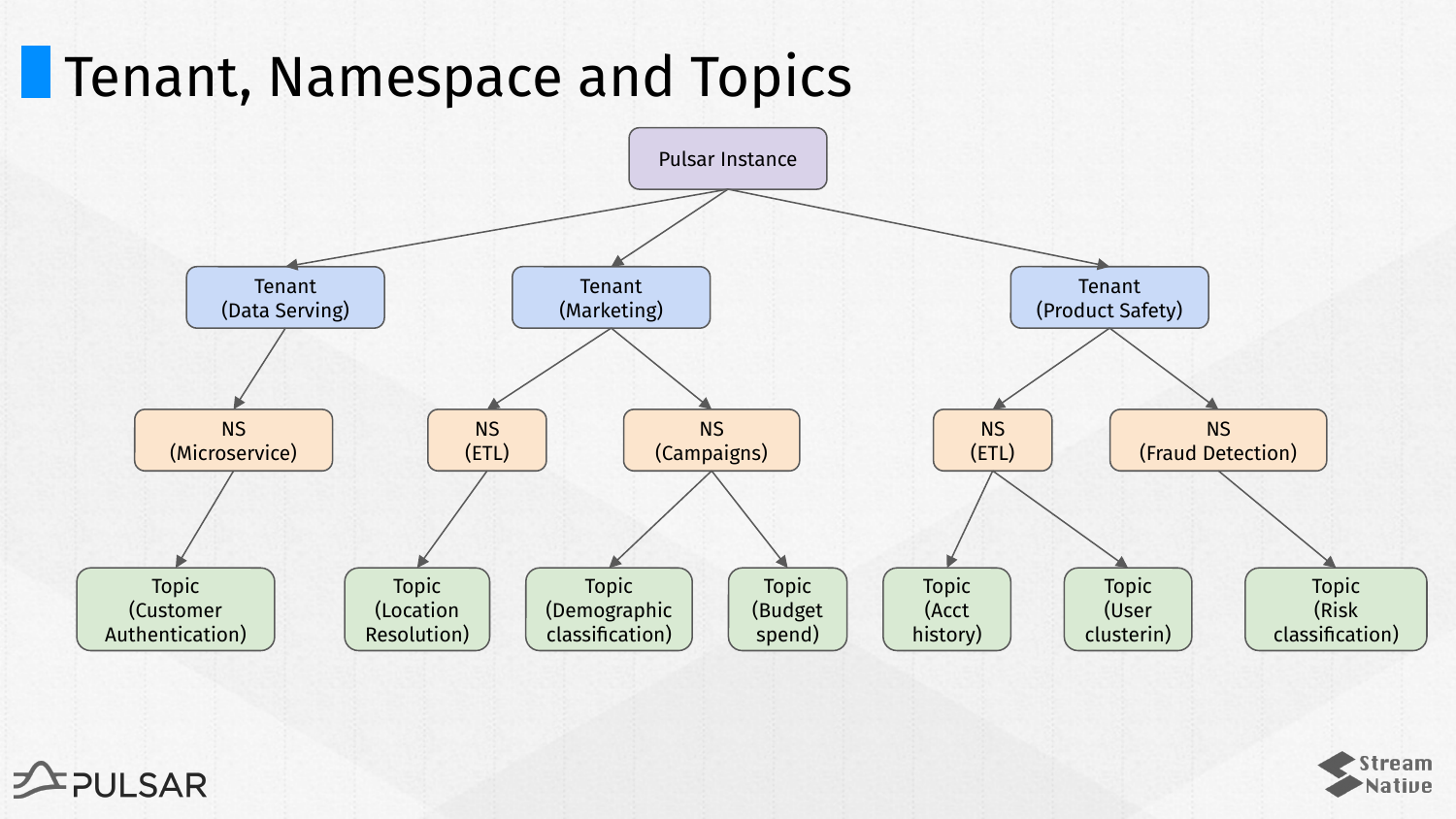

# Tenant, Namespace and Topics
Pulsar Instance
Tenant
(Data Serving)
Tenant
(Marketing)
Tenant
(Product Safety)
NS
(Microservice)
NS
(ETL)
NS
(Campaigns)
NS
(ETL)
NS
(Fraud Detection)
Topic
(Customer Authentication)
Topic
(Location Resolution)
Topic
(Demographic classification)
Topic
(Budget spend)
Topic
(Acct history)
Topic
(User clusterin)
Topic
(Risk classification)